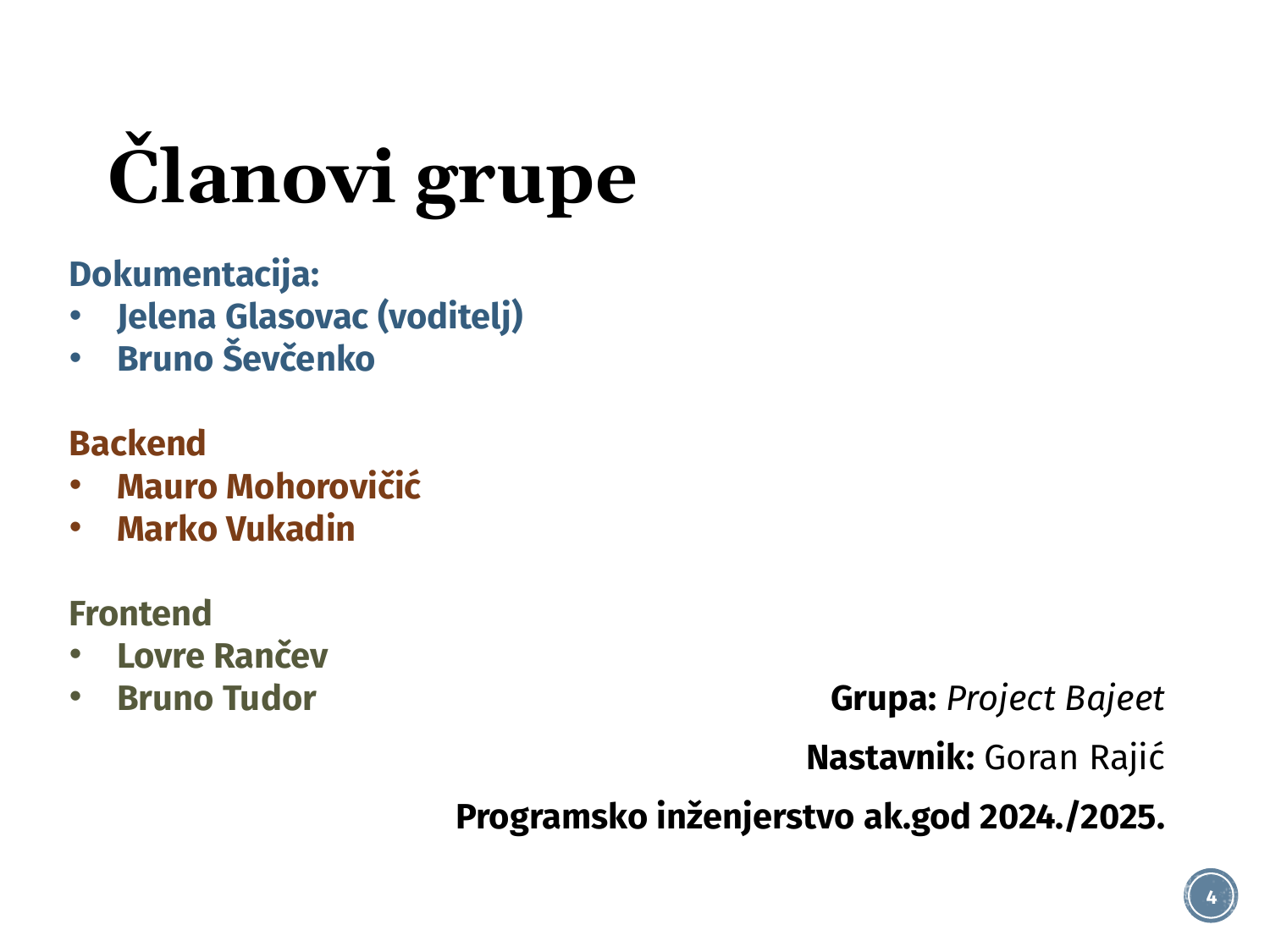

# Članovi grupe
Dokumentacija:
Jelena Glasovac (voditelj)
Bruno Ševčenko

Backend
Mauro Mohorovičić
Marko Vukadin

Frontend
Lovre Rančev
Bruno Tudor

Grupa: Project Bajeet
Nastavnik: Goran Rajić
Programsko inženjerstvo ak.god 2024./2025.

4